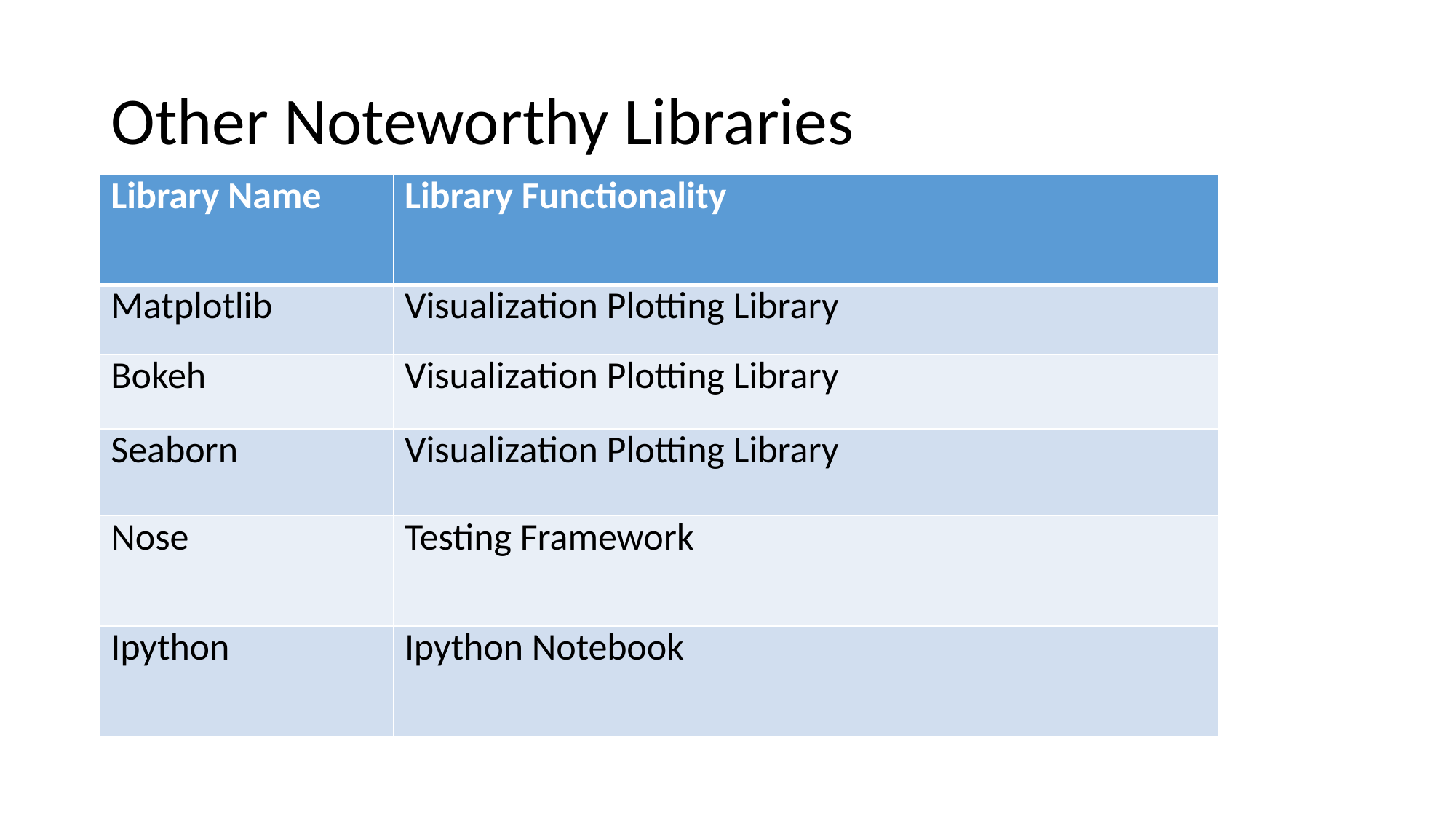

# Other Noteworthy Libraries
| Library Name | Library Functionality |
| --- | --- |
| Matplotlib | Visualization Plotting Library |
| Bokeh | Visualization Plotting Library |
| Seaborn | Visualization Plotting Library |
| Nose | Testing Framework |
| Ipython | Ipython Notebook |